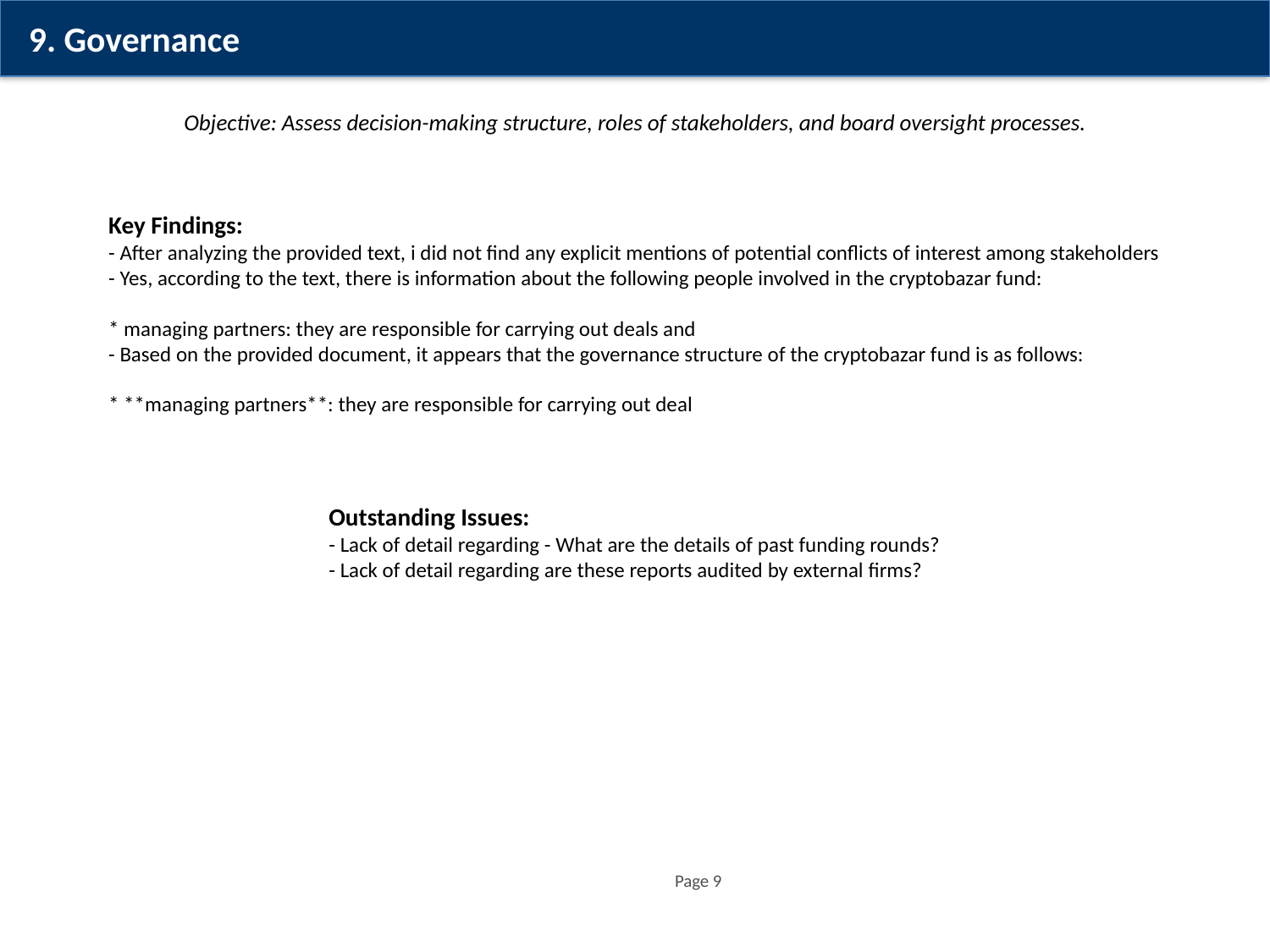

9. Governance
Objective: Assess decision-making structure, roles of stakeholders, and board oversight processes.
Key Findings:
- After analyzing the provided text, i did not find any explicit mentions of potential conflicts of interest among stakeholders
- Yes, according to the text, there is information about the following people involved in the cryptobazar fund:
* managing partners: they are responsible for carrying out deals and
- Based on the provided document, it appears that the governance structure of the cryptobazar fund is as follows:
* **managing partners**: they are responsible for carrying out deal
Outstanding Issues:
- Lack of detail regarding - What are the details of past funding rounds?
- Lack of detail regarding are these reports audited by external firms?
Page 9